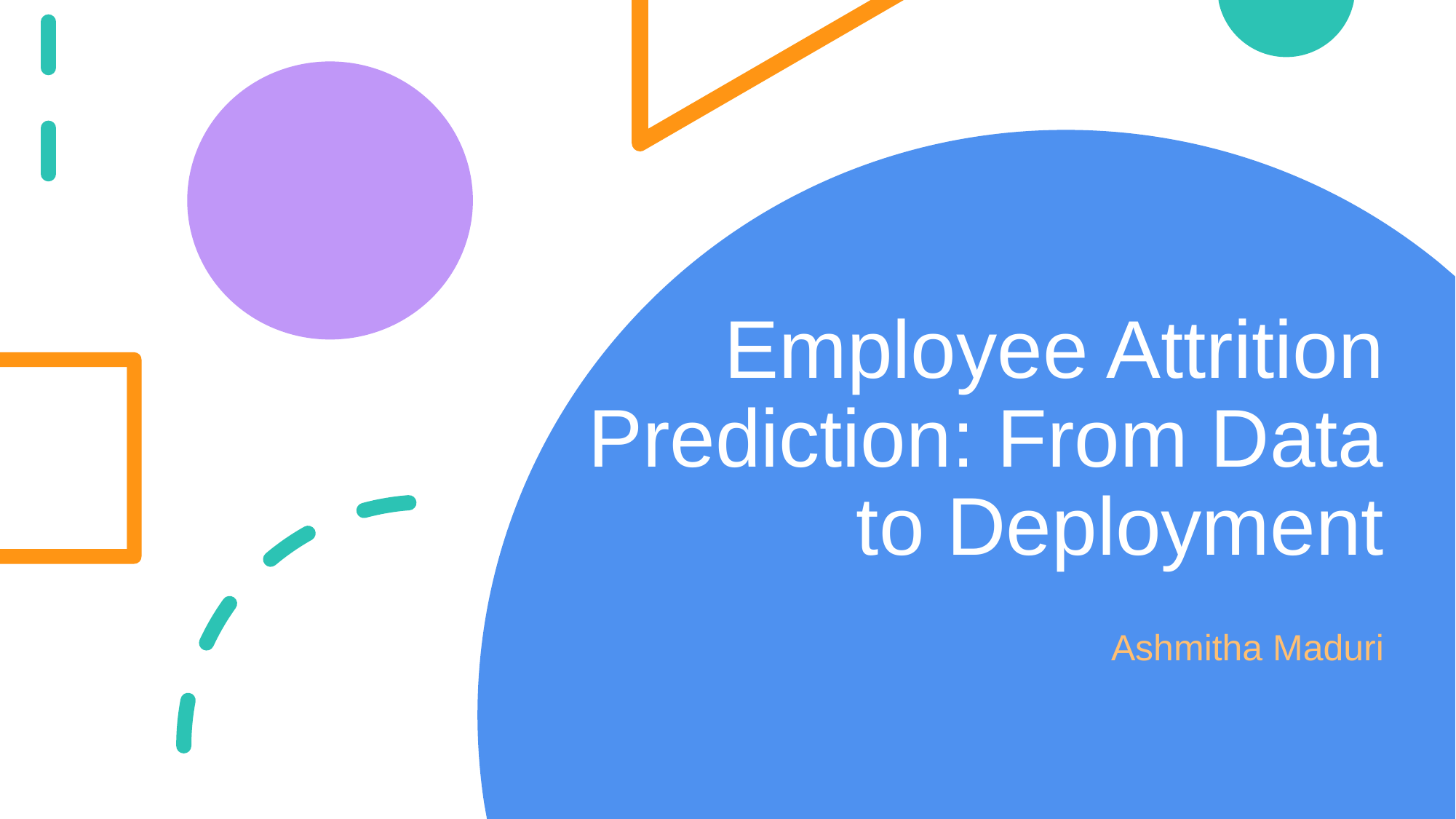

# Employee Attrition Prediction: From Data to Deployment
Ashmitha Maduri